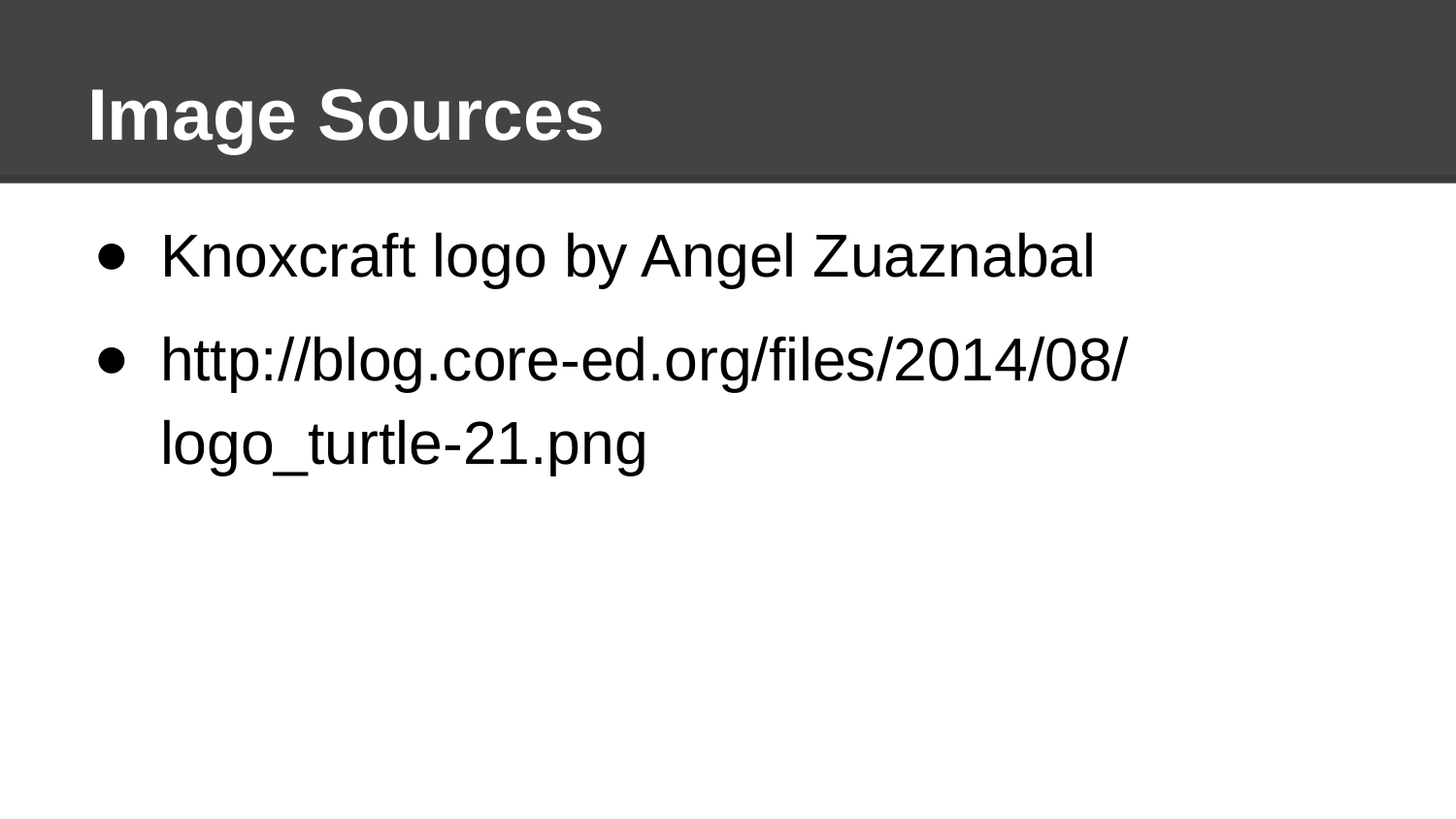

# Image Sources
Knoxcraft logo by Angel Zuaznabal
http://blog.core-ed.org/files/2014/08/logo_turtle-21.png